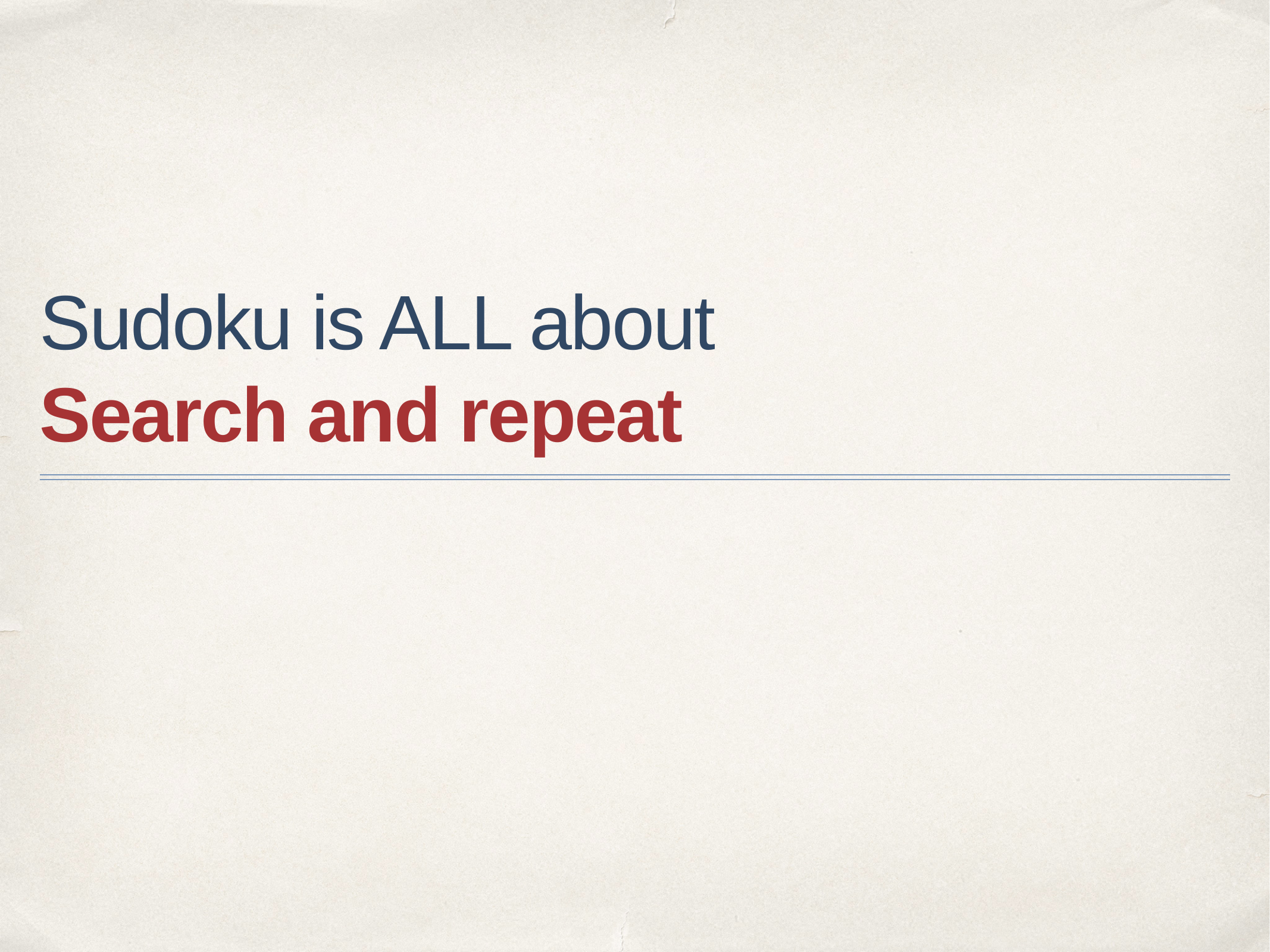

# Sudoku is ALL about
Search and repeat